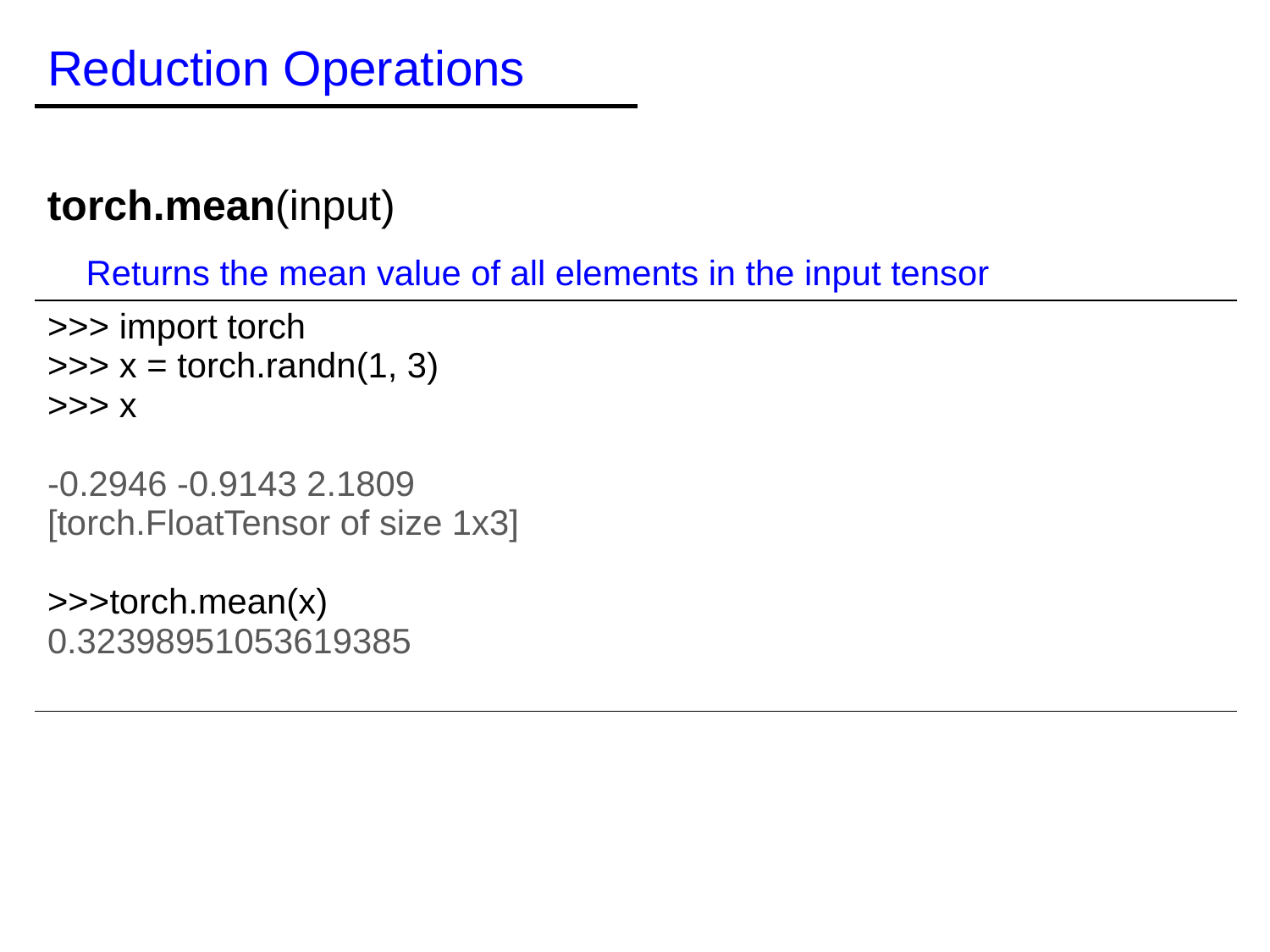

Reduction Operations
torch.mean(input)
    Returns the mean value of all elements in the input tensor
| >>> import torch >>> x = torch.randn(1, 3) >>> x -0.2946 -0.9143 2.1809 [torch.FloatTensor of size 1x3] >>>torch.mean(x) 0.32398951053619385 |
| --- |